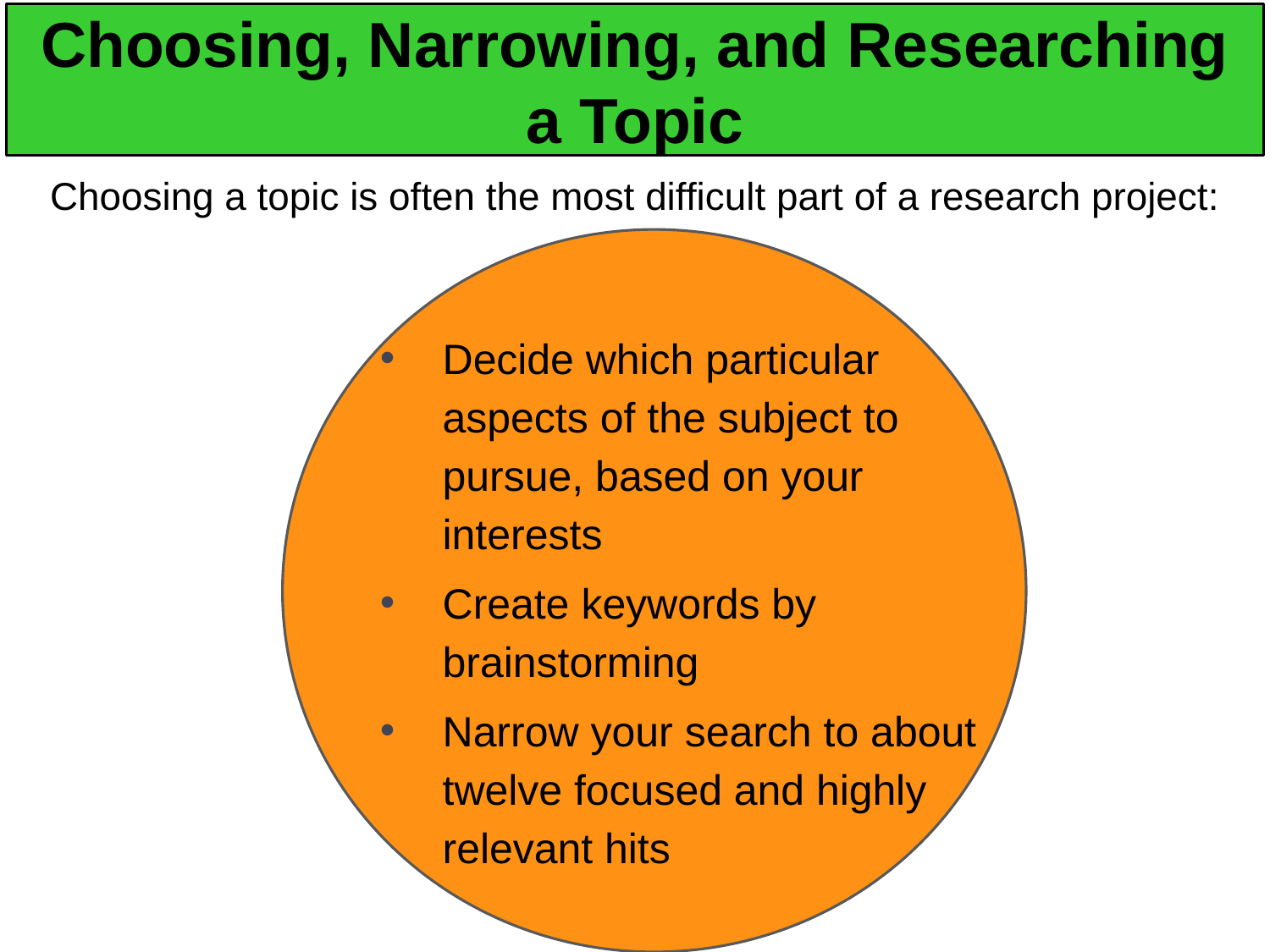

# Choosing, Narrowing, and Researching a Topic
Choosing a topic is often the most difficult part of a research project:

Decide which particular aspects of the subject to pursue, based on your interests
Create keywords by brainstorming
Narrow your search to about twelve focused and highly relevant hits